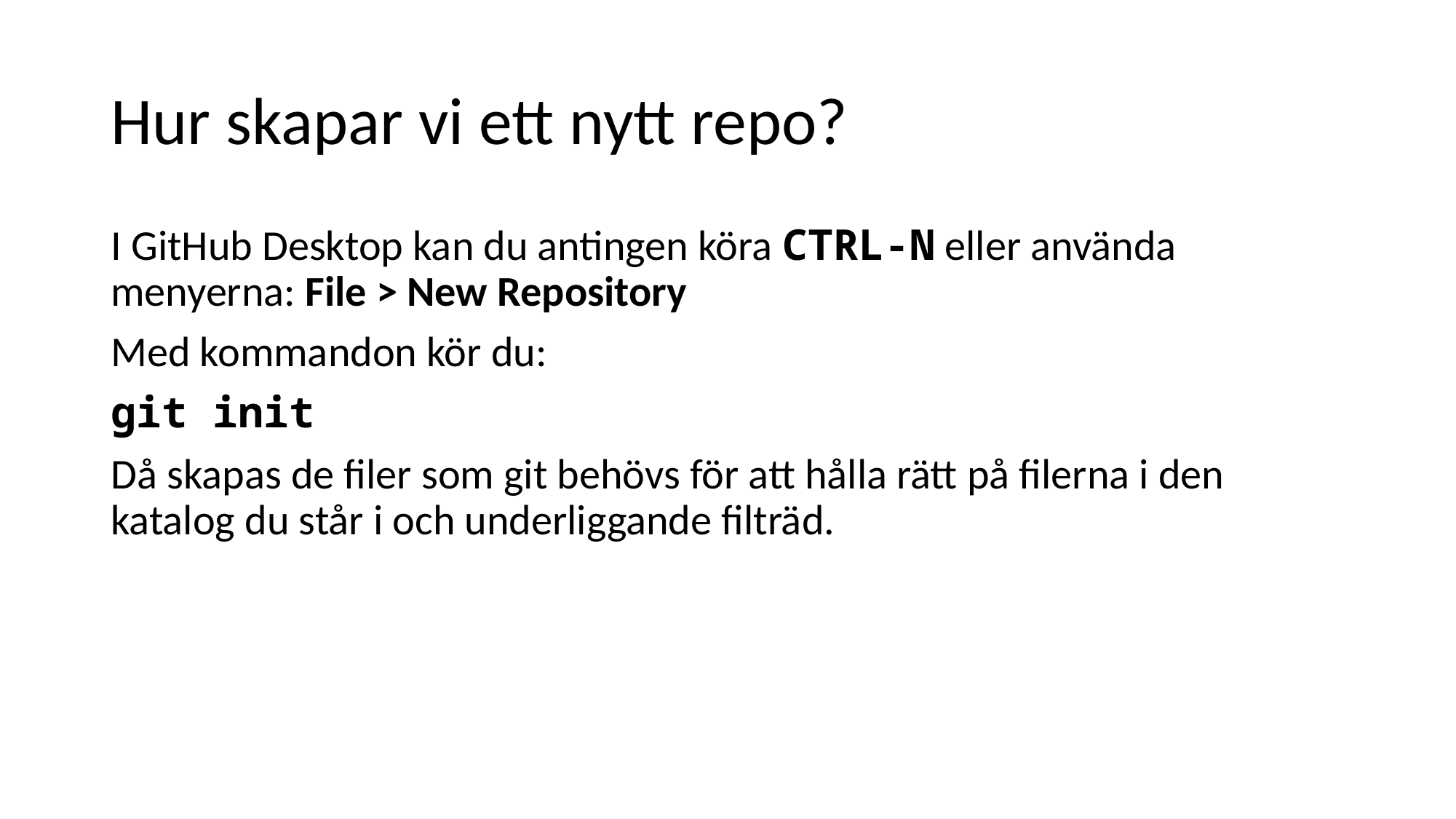

# Hur skapar vi ett nytt repo?
I GitHub Desktop kan du antingen köra CTRL-N eller använda menyerna: File > New Repository
Med kommandon kör du:
git init
Då skapas de filer som git behövs för att hålla rätt på filerna i den katalog du står i och underliggande filträd.